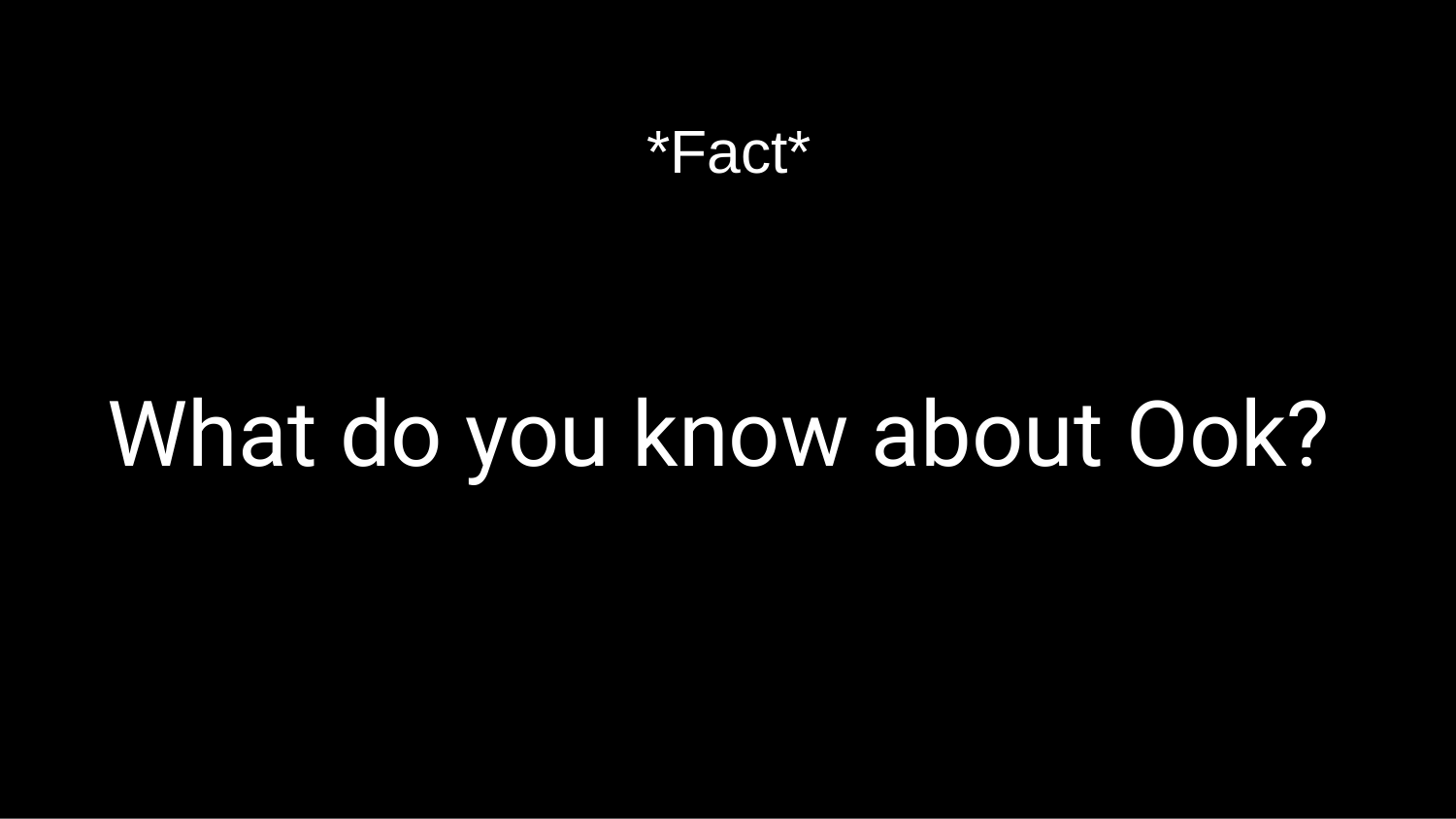

*Fact*
What do you know about Ook?